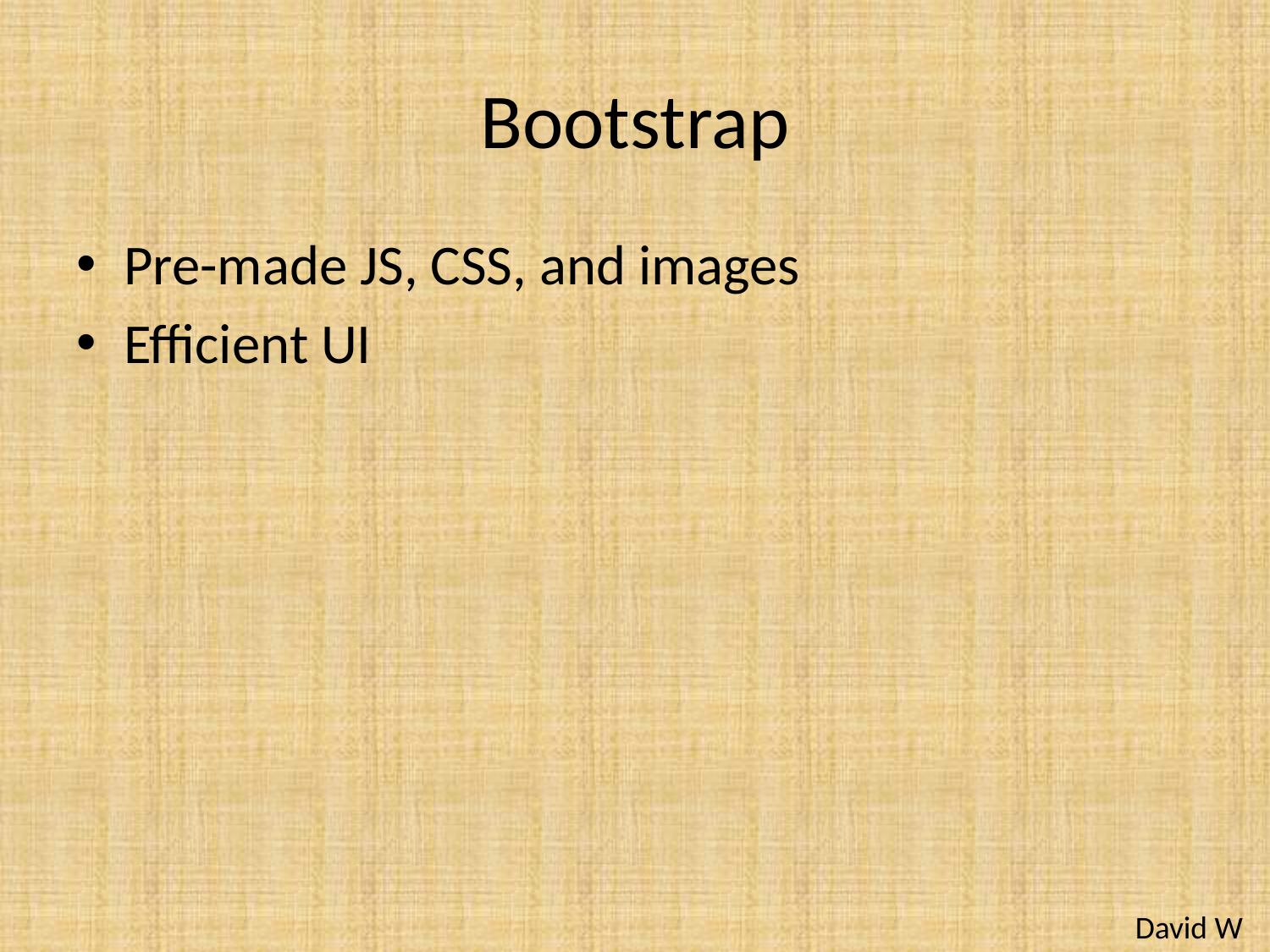

# Bootstrap
Pre-made JS, CSS, and images
Efficient UI
David W